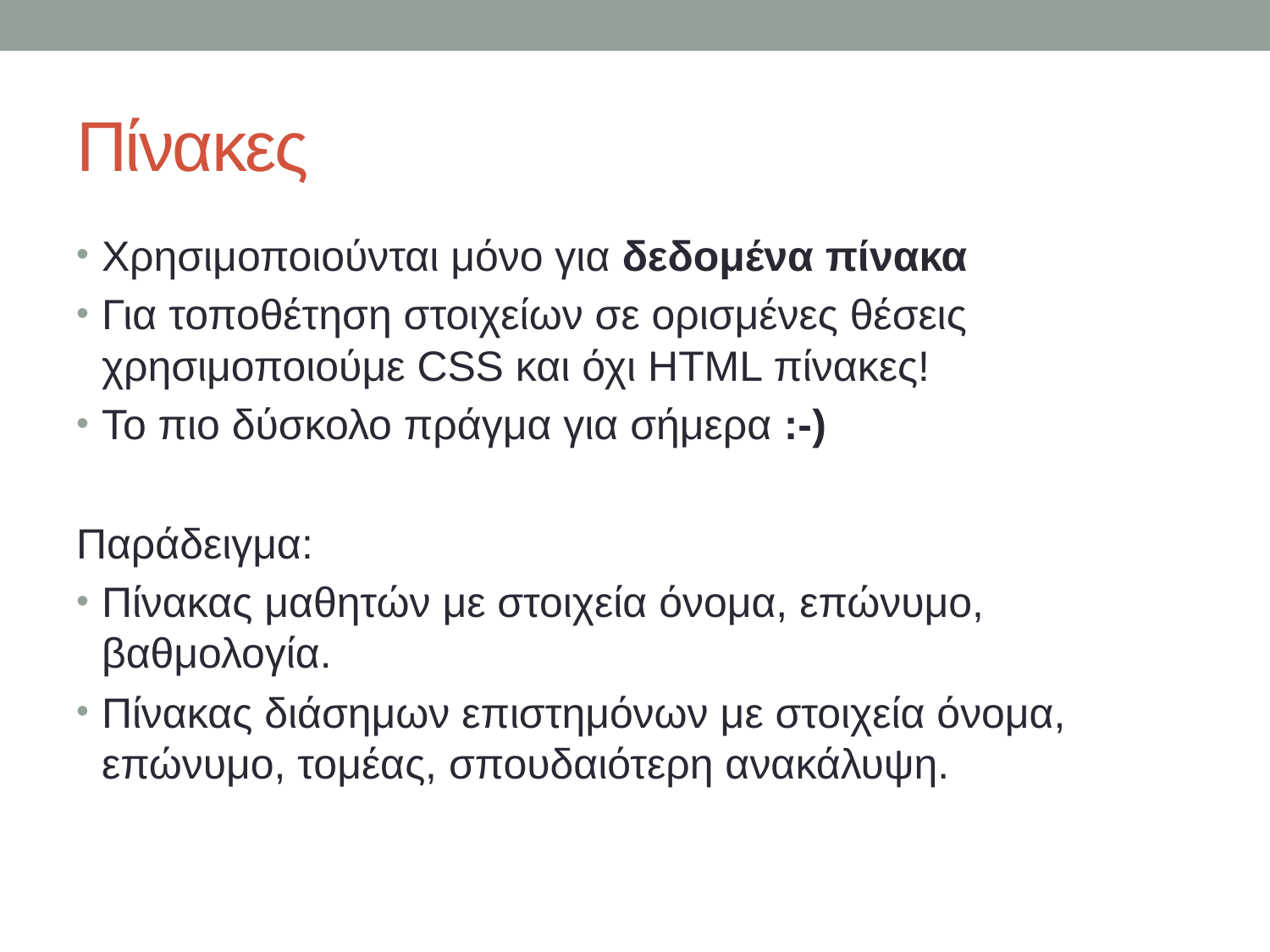

# Πίνακες
Χρησιμοποιούνται μόνο για δεδομένα πίνακα
Για τοποθέτηση στοιχείων σε ορισμένες θέσεις χρησιμοποιούμε CSS και όχι HTML πίνακες!
Το πιο δύσκολο πράγμα για σήμερα :-)

Παράδειγμα:
Πίνακας μαθητών με στοιχεία όνομα, επώνυμο, βαθμολογία.
Πίνακας διάσημων επιστημόνων με στοιχεία όνομα, επώνυμο, τομέας, σπουδαιότερη ανακάλυψη.